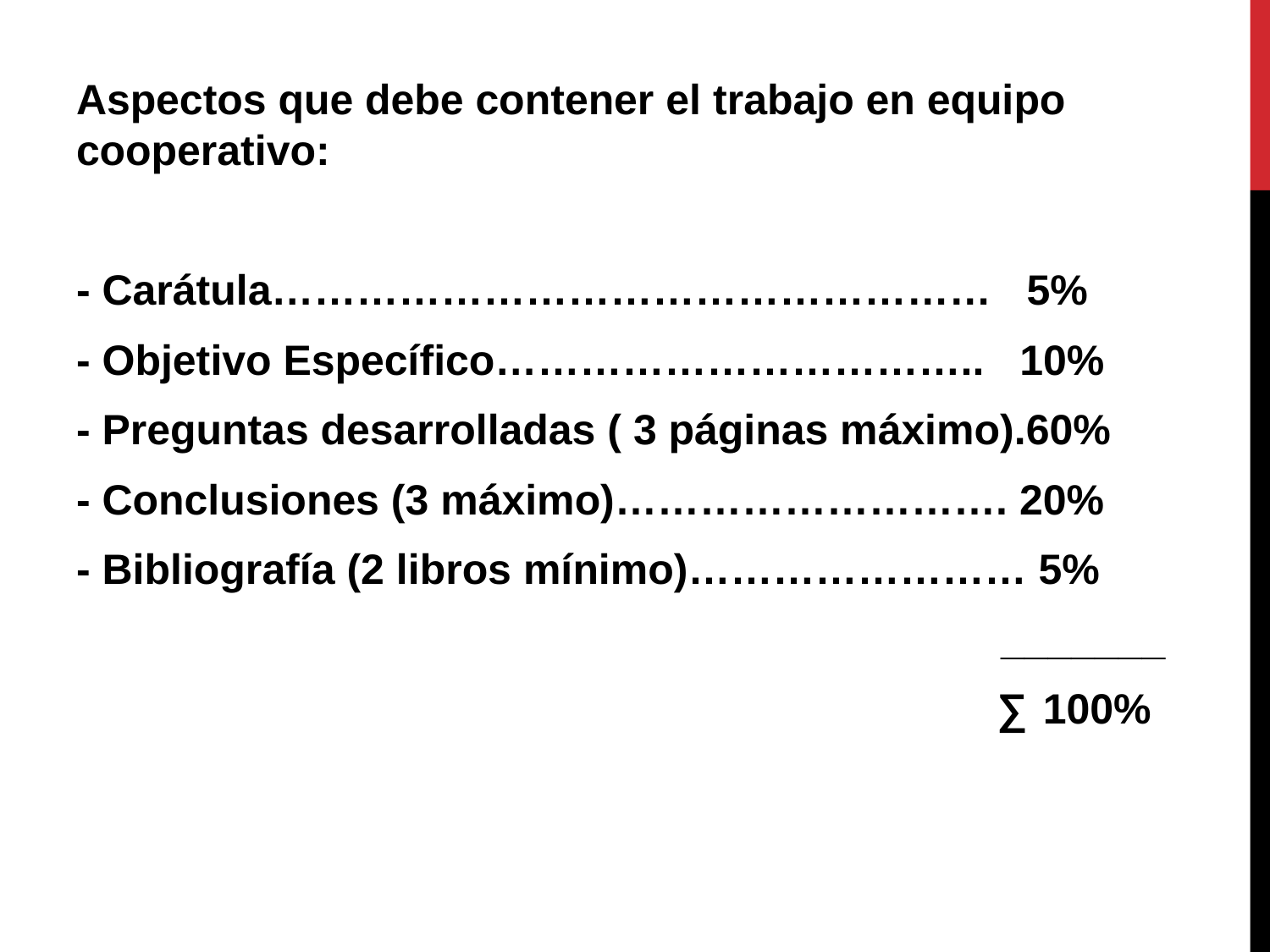

Aspectos que debe contener el trabajo en equipo cooperativo:

- Carátula……………………………………………   5%
- Objetivo Específico……………………………..   10%
- Preguntas desarrolladas ( 3 páginas máximo).60%
- Conclusiones (3 máximo)………………………. 20%
- Bibliografía (2 libros mínimo)…………………… 5%
                                                                              _______
                                                                              ∑ 100%